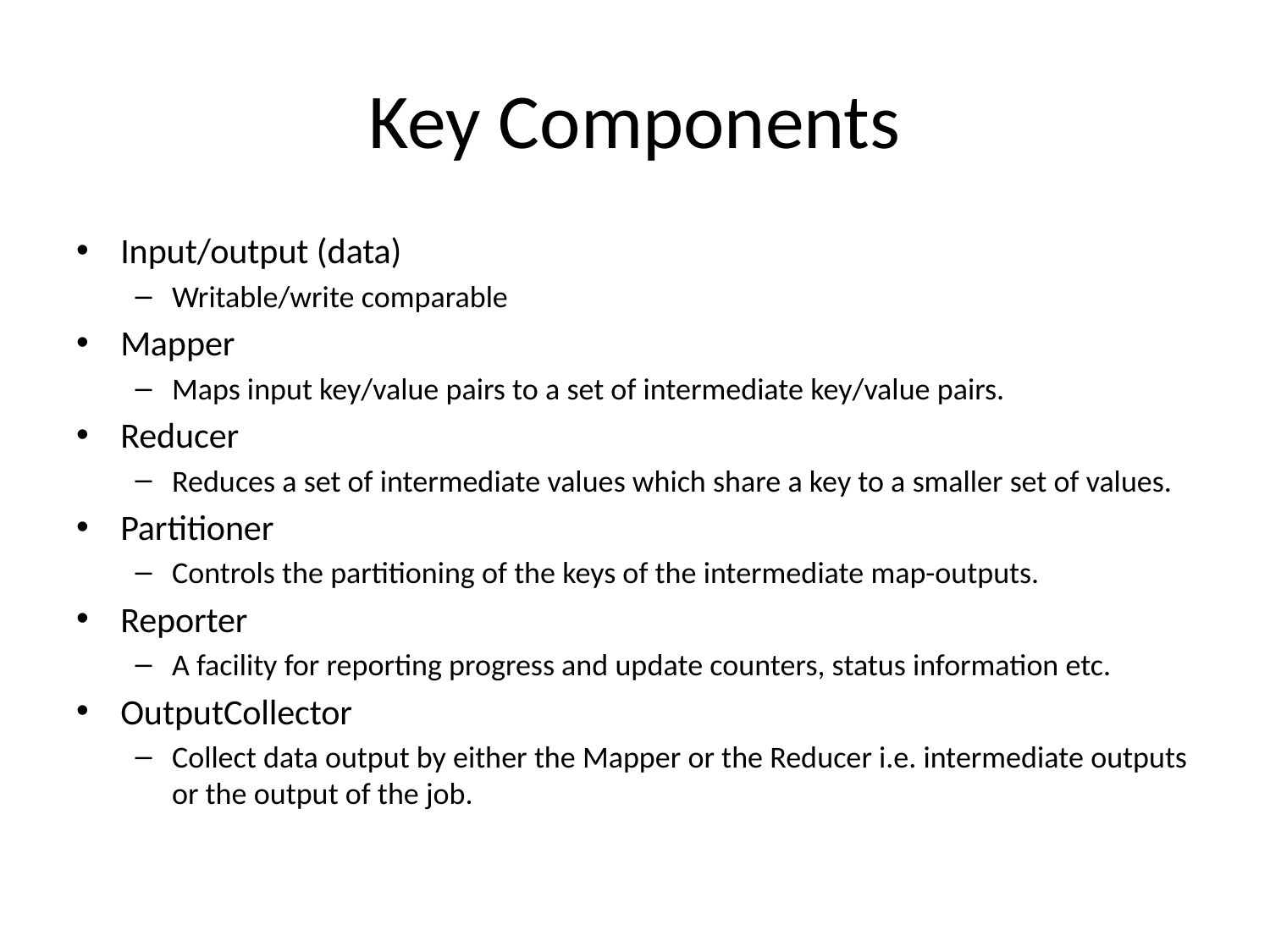

# Key Components
Input/output (data)
Writable/write comparable
Mapper
Maps input key/value pairs to a set of intermediate key/value pairs.
Reducer
Reduces a set of intermediate values which share a key to a smaller set of values.
Partitioner
Controls the partitioning of the keys of the intermediate map-outputs.
Reporter
A facility for reporting progress and update counters, status information etc.
OutputCollector
Collect data output by either the Mapper or the Reducer i.e. intermediate outputs or the output of the job.